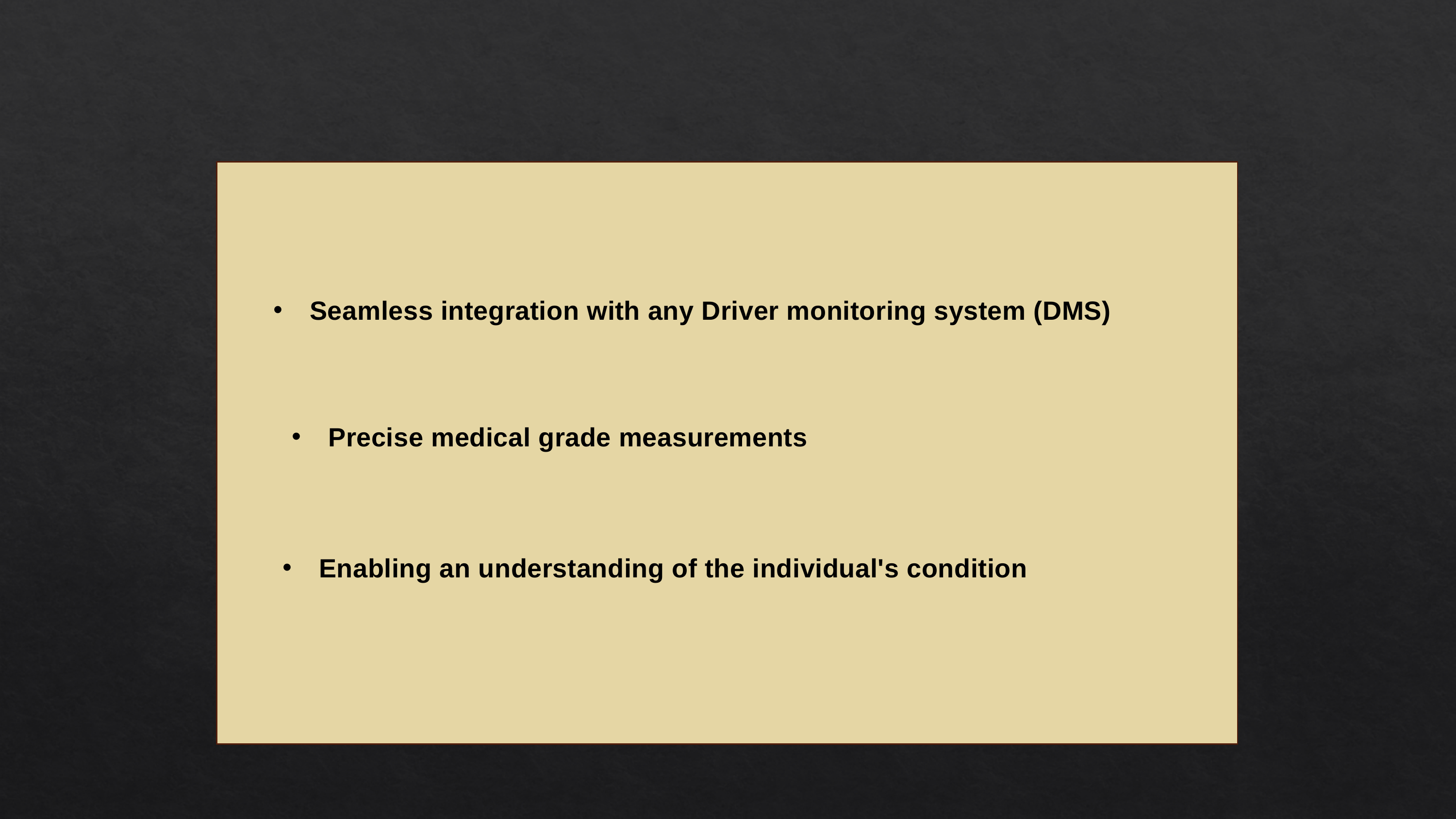

Seamless integration with any Driver monitoring system (DMS)
Precise medical grade measurements
Enabling an understanding of the individual's condition